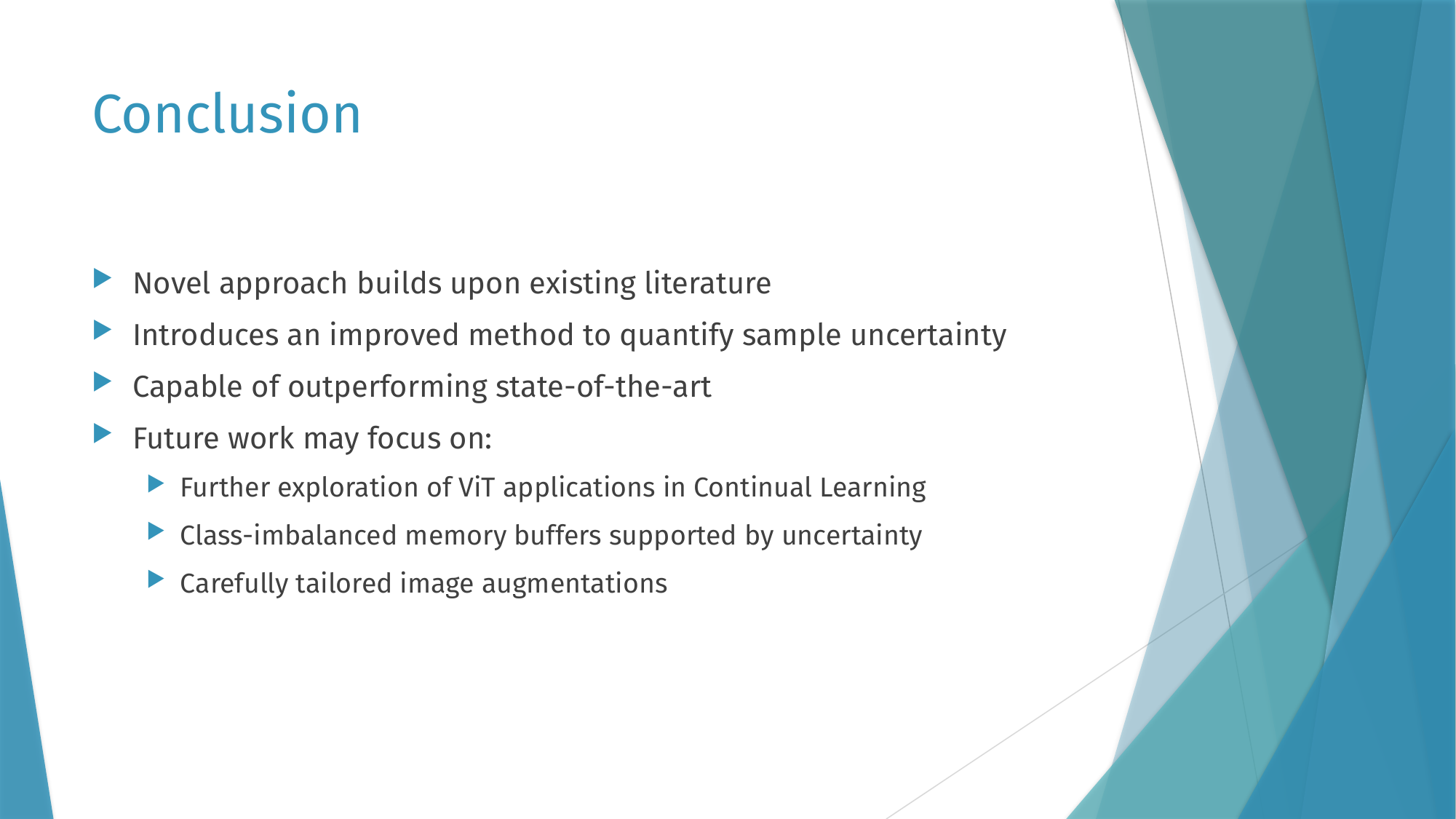

# Conclusion
Novel approach builds upon existing literature
Introduces an improved method to quantify sample uncertainty
Capable of outperforming state-of-the-art
Future work may focus on:
Further exploration of ViT applications in Continual Learning
Class-imbalanced memory buffers supported by uncertainty
Carefully tailored image augmentations